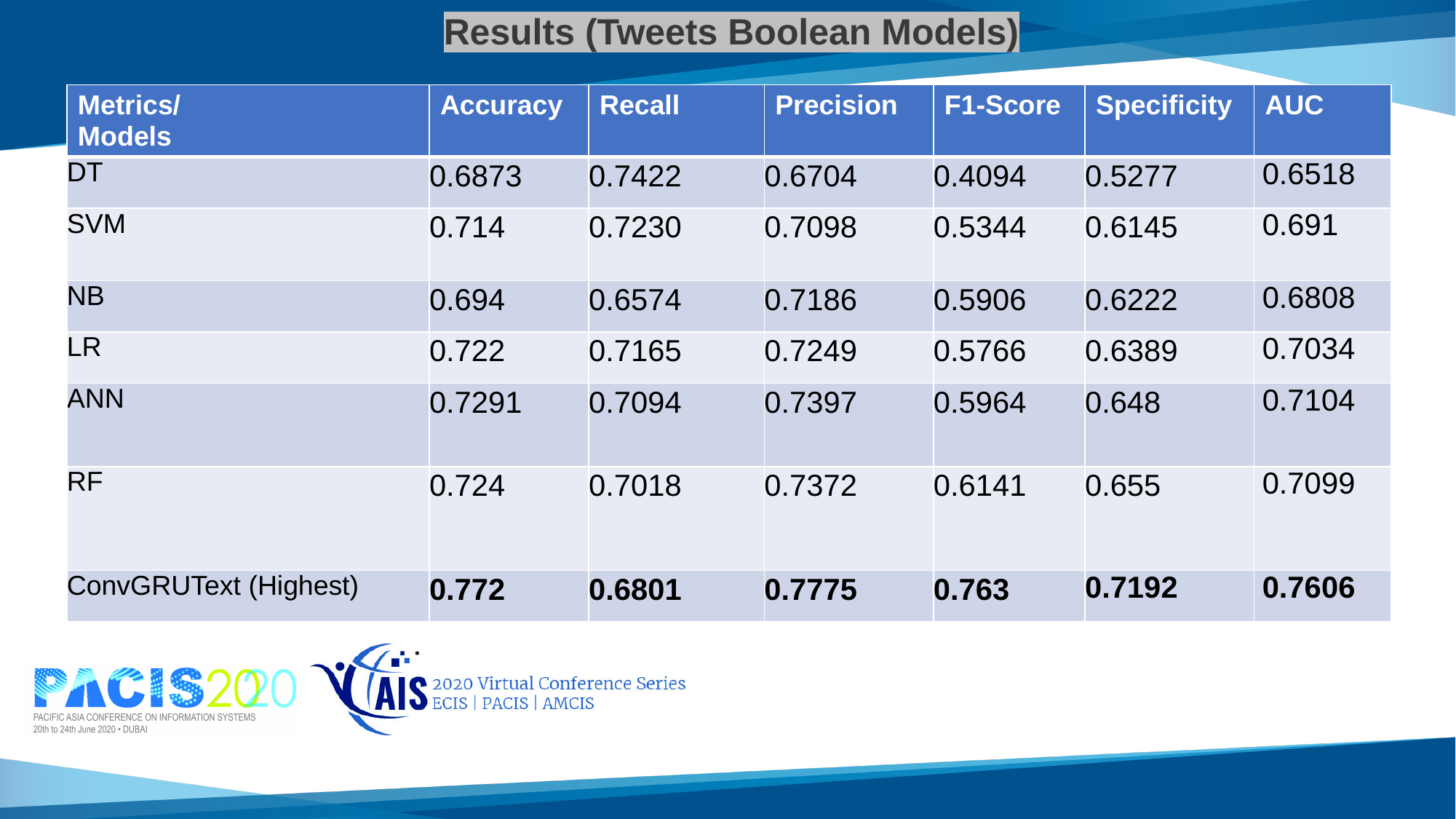

# Results (Tweets Boolean Models)
| Metrics/ Models | Accuracy | Recall | Precision | F1-Score | Specificity | AUC |
| --- | --- | --- | --- | --- | --- | --- |
| DT | 0.6873 | 0.7422 | 0.6704 | 0.4094 | 0.5277 | 0.6518 |
| SVM | 0.714 | 0.7230 | 0.7098 | 0.5344 | 0.6145 | 0.691 |
| NB | 0.694 | 0.6574 | 0.7186 | 0.5906 | 0.6222 | 0.6808 |
| LR | 0.722 | 0.7165 | 0.7249 | 0.5766 | 0.6389 | 0.7034 |
| ANN | 0.7291 | 0.7094 | 0.7397 | 0.5964 | 0.648 | 0.7104 |
| RF | 0.724 | 0.7018 | 0.7372 | 0.6141 | 0.655 | 0.7099 |
| ConvGRUText (Highest) | 0.772 | 0.6801 | 0.7775 | 0.763 | 0.7192 | 0.7606 |